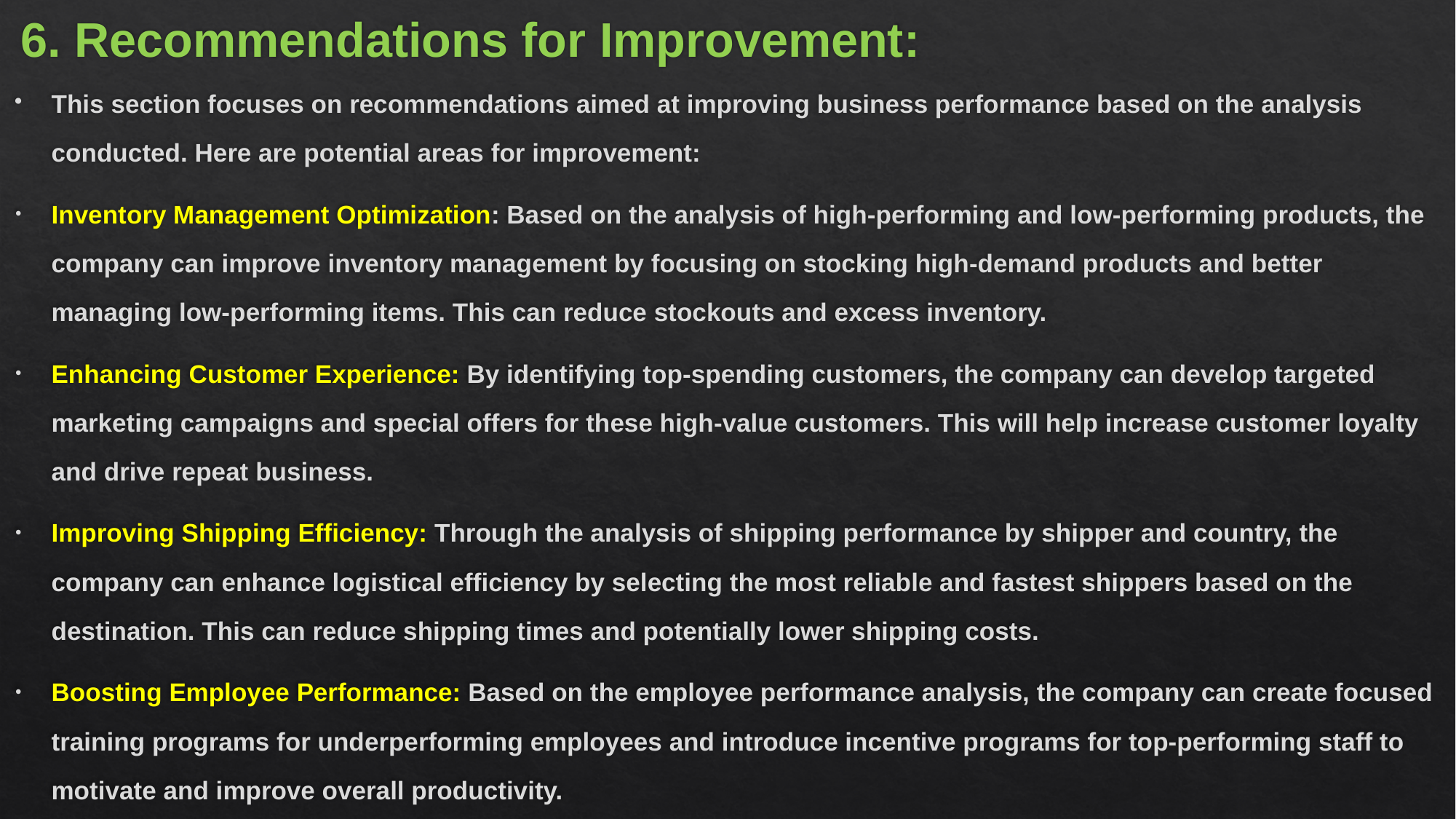

# 6. Recommendations for Improvement:
This section focuses on recommendations aimed at improving business performance based on the analysis conducted. Here are potential areas for improvement:
Inventory Management Optimization: Based on the analysis of high-performing and low-performing products, the company can improve inventory management by focusing on stocking high-demand products and better managing low-performing items. This can reduce stockouts and excess inventory.
Enhancing Customer Experience: By identifying top-spending customers, the company can develop targeted marketing campaigns and special offers for these high-value customers. This will help increase customer loyalty and drive repeat business.
Improving Shipping Efficiency: Through the analysis of shipping performance by shipper and country, the company can enhance logistical efficiency by selecting the most reliable and fastest shippers based on the destination. This can reduce shipping times and potentially lower shipping costs.
Boosting Employee Performance: Based on the employee performance analysis, the company can create focused training programs for underperforming employees and introduce incentive programs for top-performing staff to motivate and improve overall productivity.